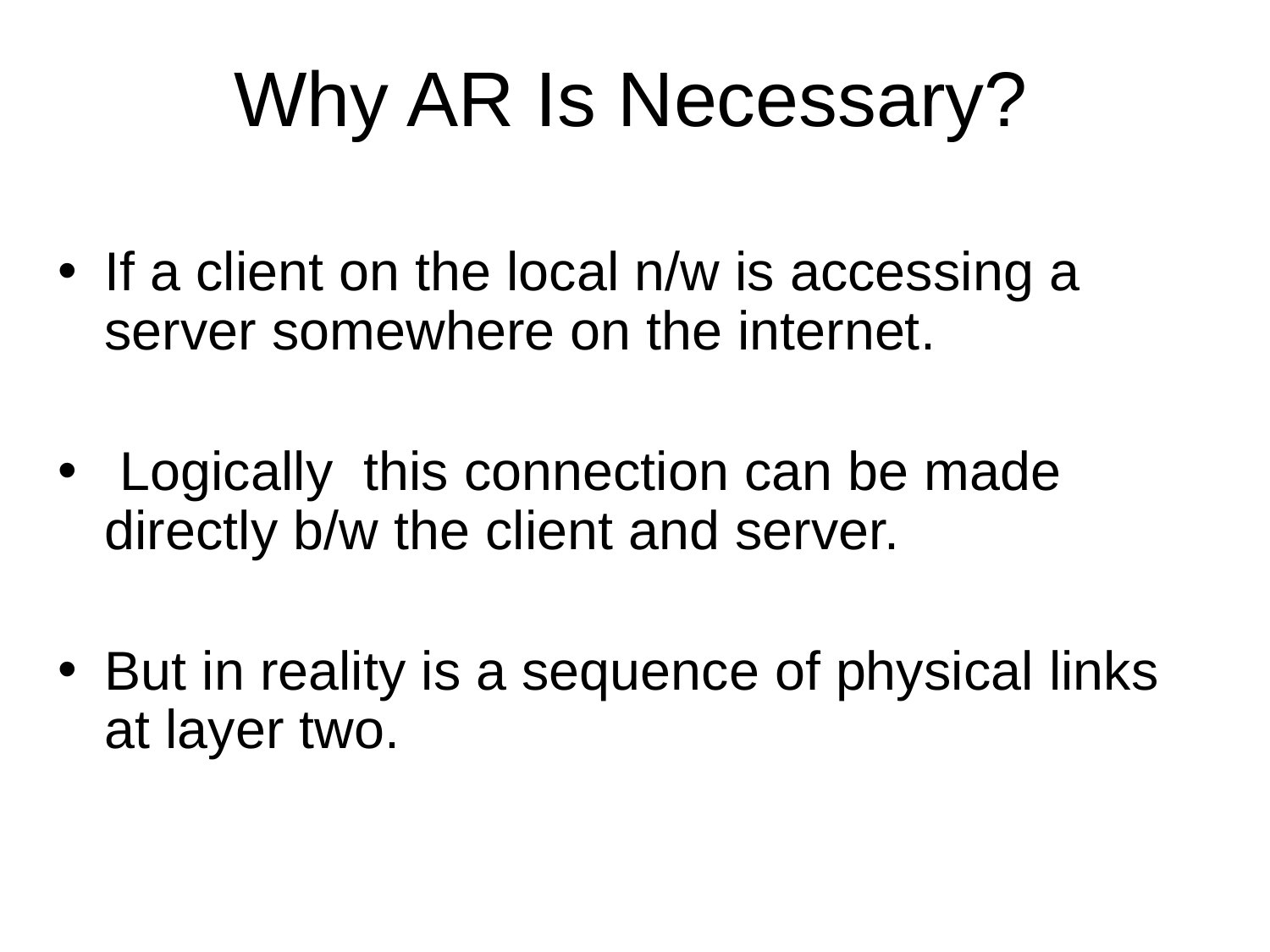

# Why AR Is Necessary?

If a client on the local n/w is accessing a server somewhere on the internet.

 Logically  this connection can be made directly b/w the client and server.

But in reality is a sequence of physical links at layer two.